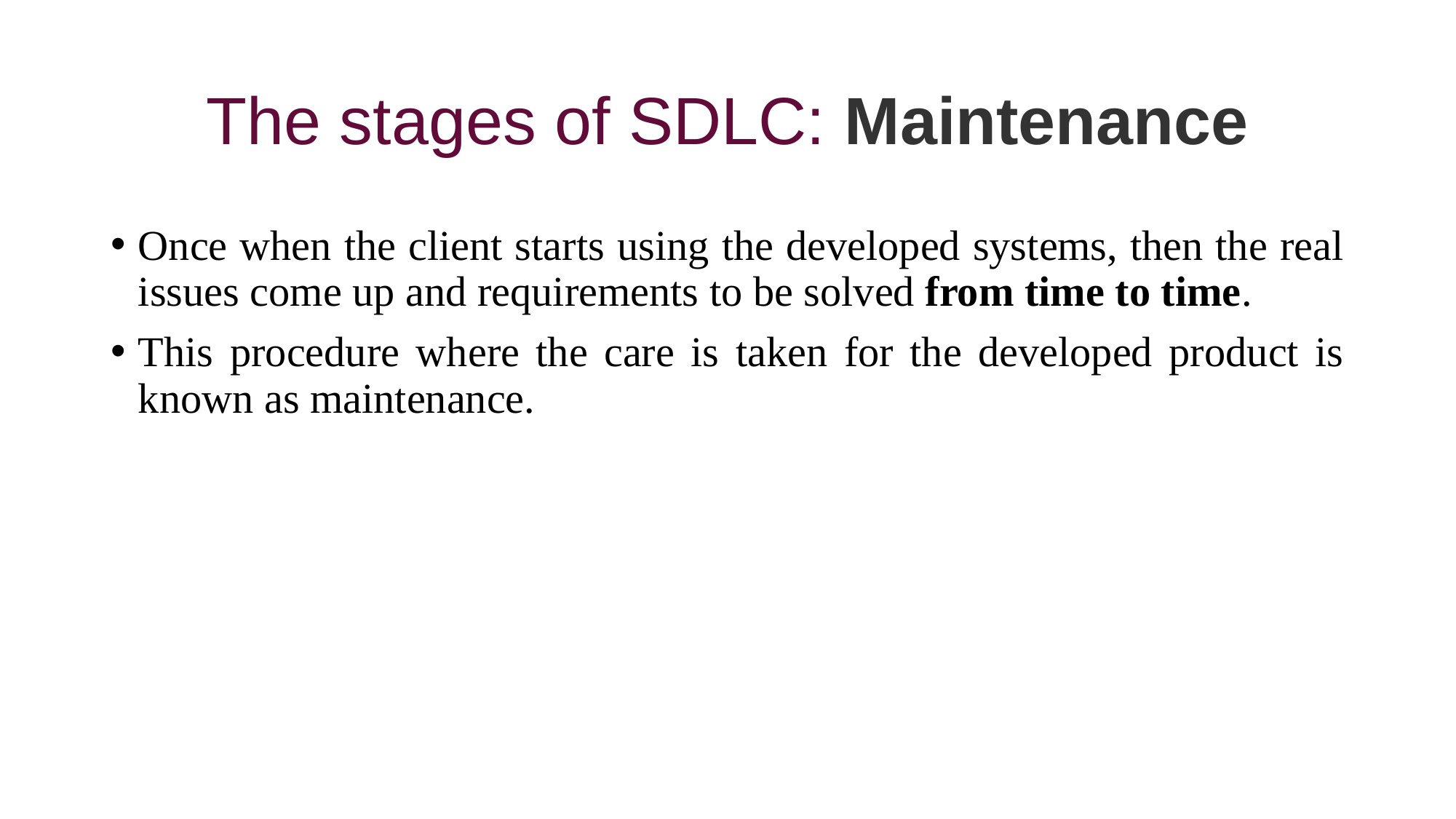

# The stages of SDLC: Maintenance
Once when the client starts using the developed systems, then the real issues come up and requirements to be solved from time to time.
This procedure where the care is taken for the developed product is known as maintenance.